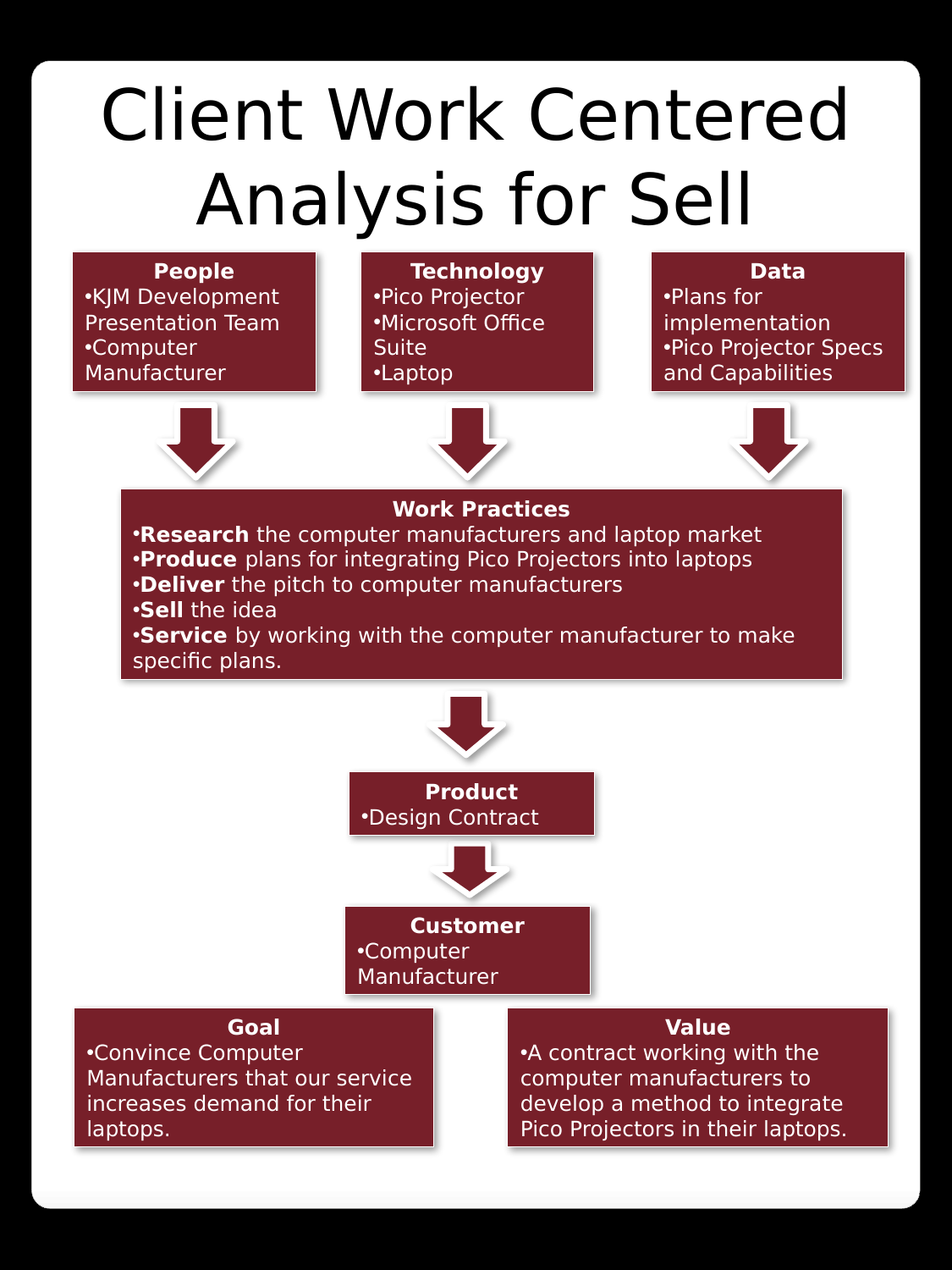

Client Work Centered Analysis for Sell
People
KJM Development Presentation Team
Computer Manufacturer
Technology
Pico Projector
Microsoft Office Suite
Laptop
Data
Plans for implementation
Pico Projector Specs and Capabilities

Work Practices
Research the computer manufacturers and laptop market
Produce plans for integrating Pico Projectors into laptops
Deliver the pitch to computer manufacturers
Sell the idea
Service by working with the computer manufacturer to make specific plans.

Product
Design Contract

Customer
Computer Manufacturer
Goal
Convince Computer Manufacturers that our service increases demand for their laptops.
Value
A contract working with the computer manufacturers to develop a method to integrate Pico Projectors in their laptops.